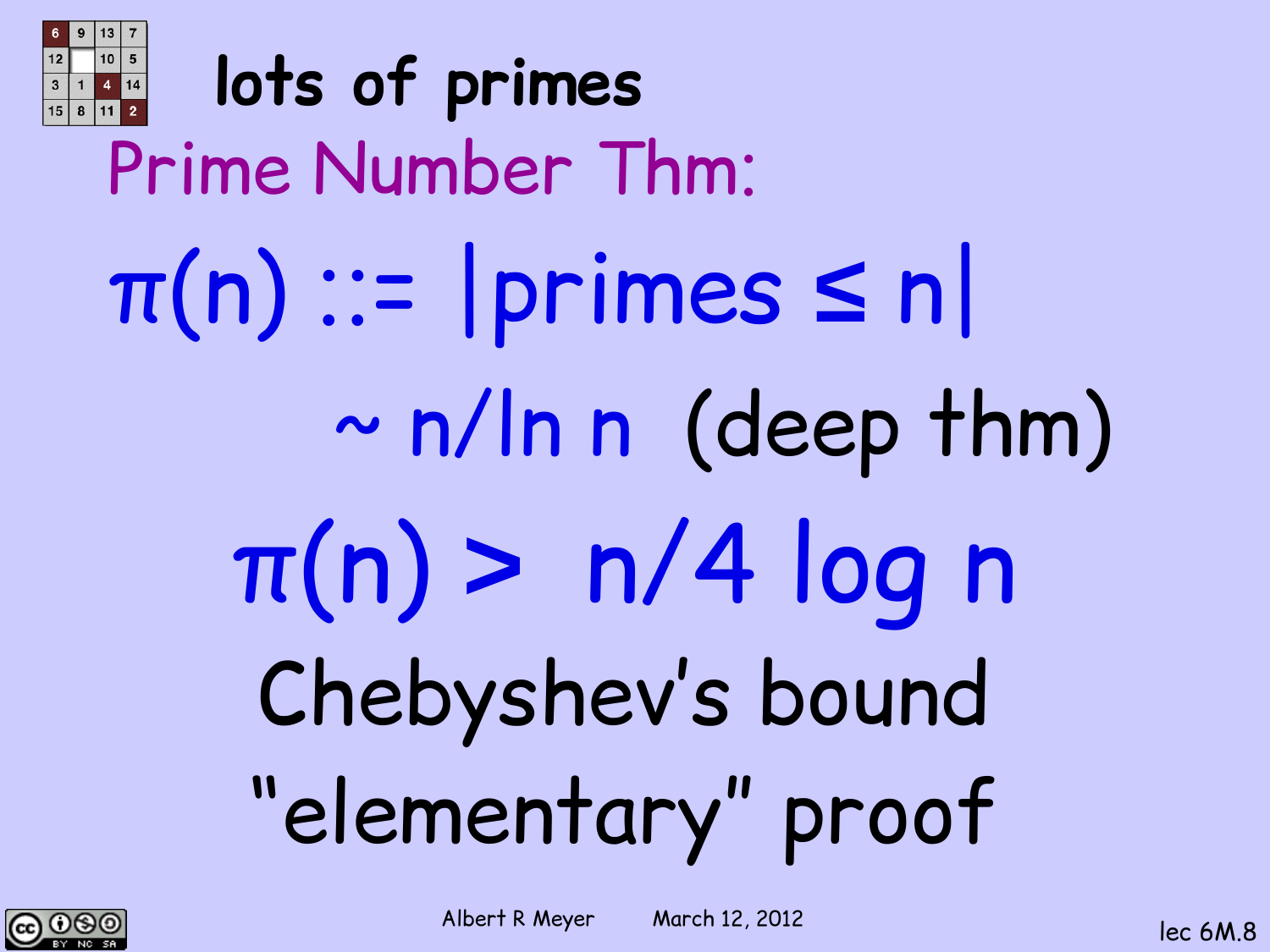

# lots of primes
Prime Number Thm:
π(n) ::= |primes ≤ n|
        ~ n/ln n  (deep thm)
π(n) >  n/4 log n
Chebyshev’s bound
“elementary” proof
lec 6M.8